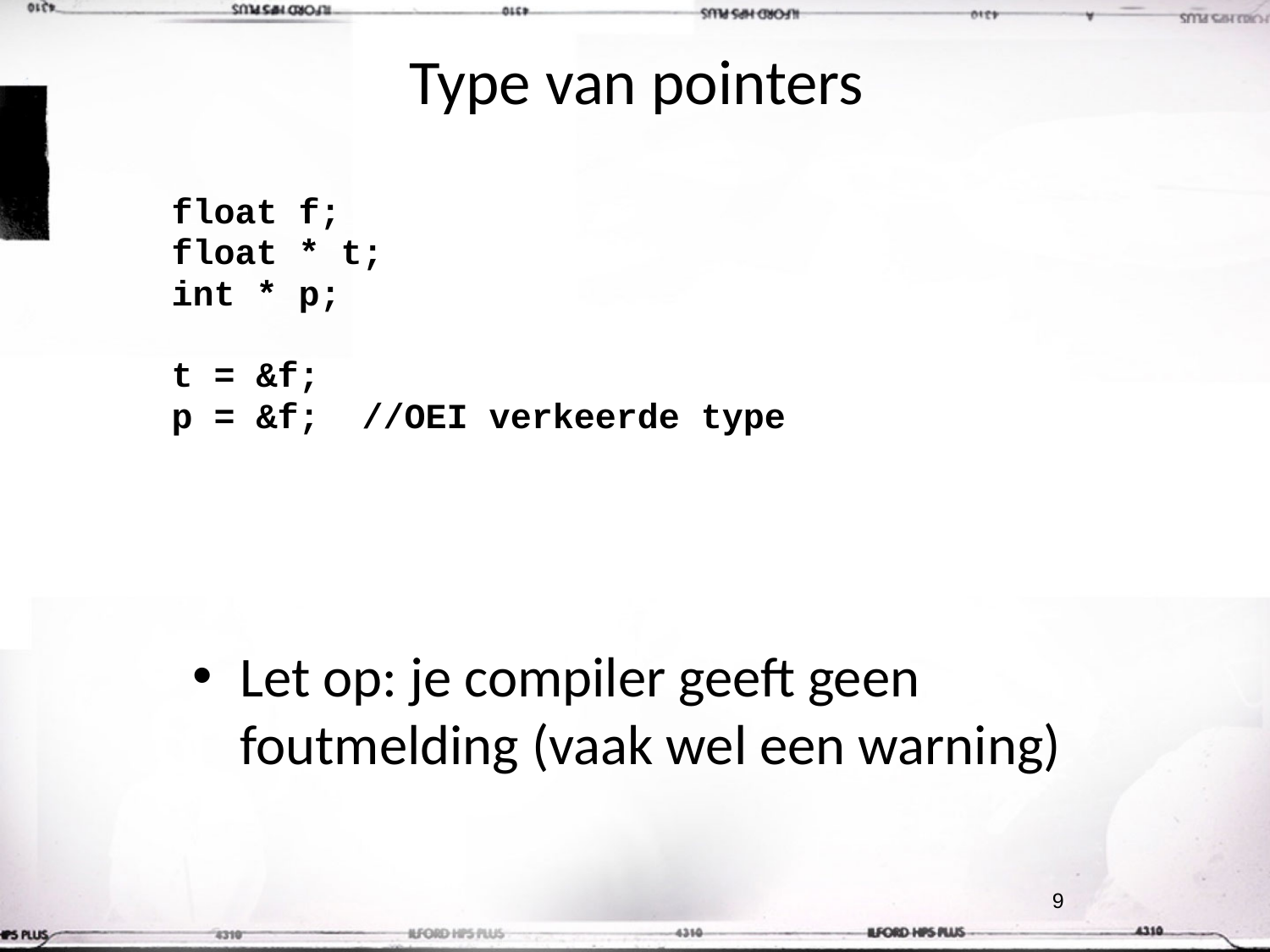

# Type van pointers
float f;
float * t;
int * p;

t = &f;
p = &f;  //OEI verkeerde type
Let op: je compiler geeft geen foutmelding (vaak wel een warning)
9